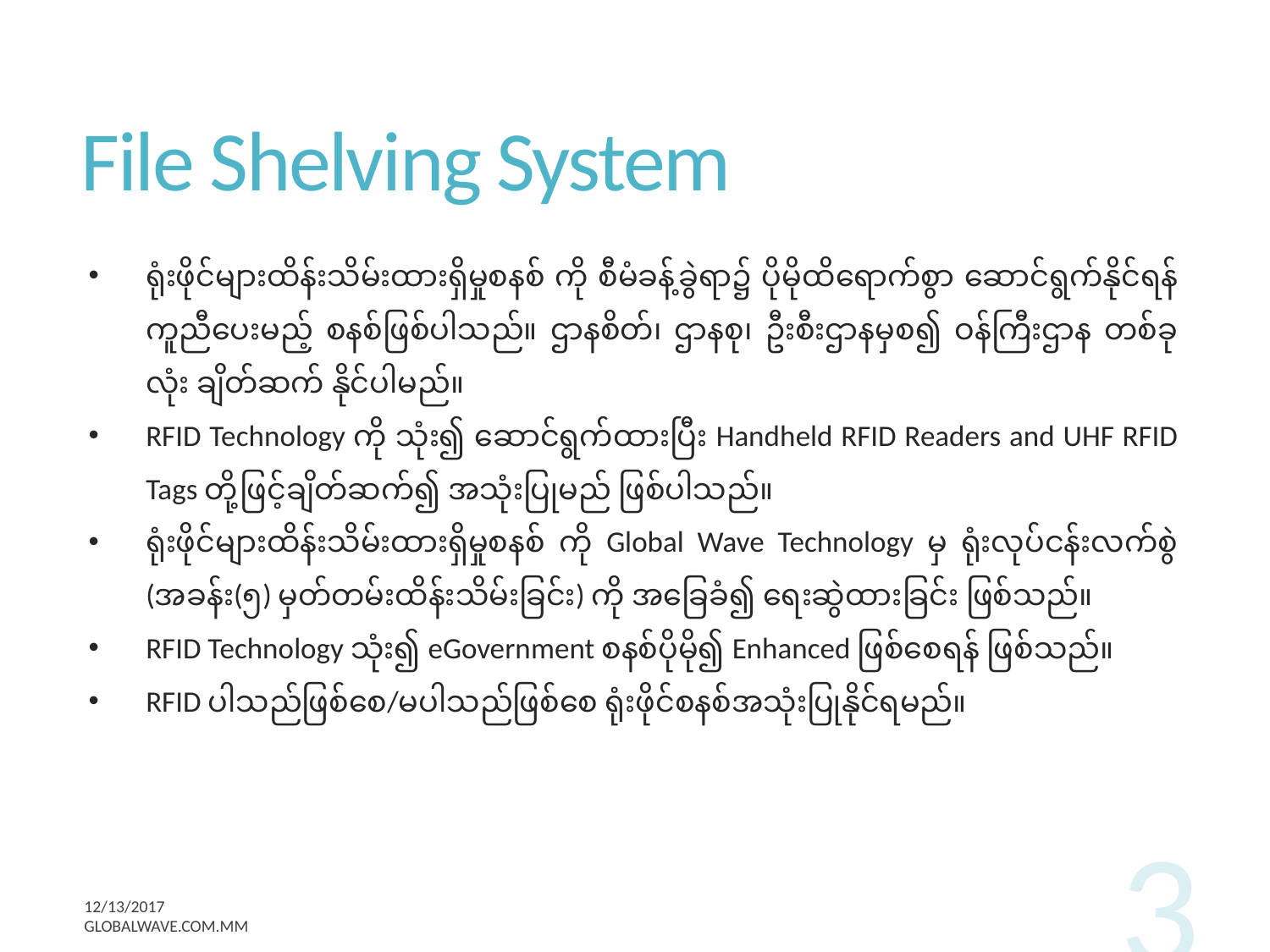

# File Shelving System
ရုံးဖိုင်များထိန်းသိမ်းထားရှိမှုစနစ် ကို စီမံခန့်ခွဲရာ၌ ပိုမိုထိရောက်စွာ ဆောင်ရွက်နိုင်ရန် ကူညီပေးမည့် စနစ်ဖြစ်ပါသည်။ ဌာနစိတ်၊ ဌာနစု၊ ဦးစီးဌာနမှစ၍ ဝန်ကြီးဌာန တစ်ခုလုံး ချိတ်ဆက် နိုင်ပါမည်။
RFID Technology ကို သုံး၍ ဆောင်ရွက်ထားပြီး Handheld RFID Readers and UHF RFID Tags တို့ဖြင့်ချိတ်ဆက်၍ အသုံးပြုမည် ဖြစ်ပါသည်။
ရုံးဖိုင်များထိန်းသိမ်းထားရှိမှုစနစ် ကို Global Wave Technology မှ ရုံးလုပ်ငန်းလက်စွဲ (အခန်း(၅) မှတ်တမ်းထိန်းသိမ်းခြင်း) ကို အခြေခံ၍ ရေးဆွဲထားခြင်း ဖြစ်သည်။
RFID Technology သုံး၍ eGovernment စနစ်ပိုမို၍ Enhanced ဖြစ်စေရန် ဖြစ်သည်။
RFID ပါသည်ဖြစ်စေ/မပါသည်ဖြစ်စေ ရုံးဖိုင်စနစ်အသုံးပြုနိုင်ရမည်။
3
12/13/2017
globalwave.com.mm